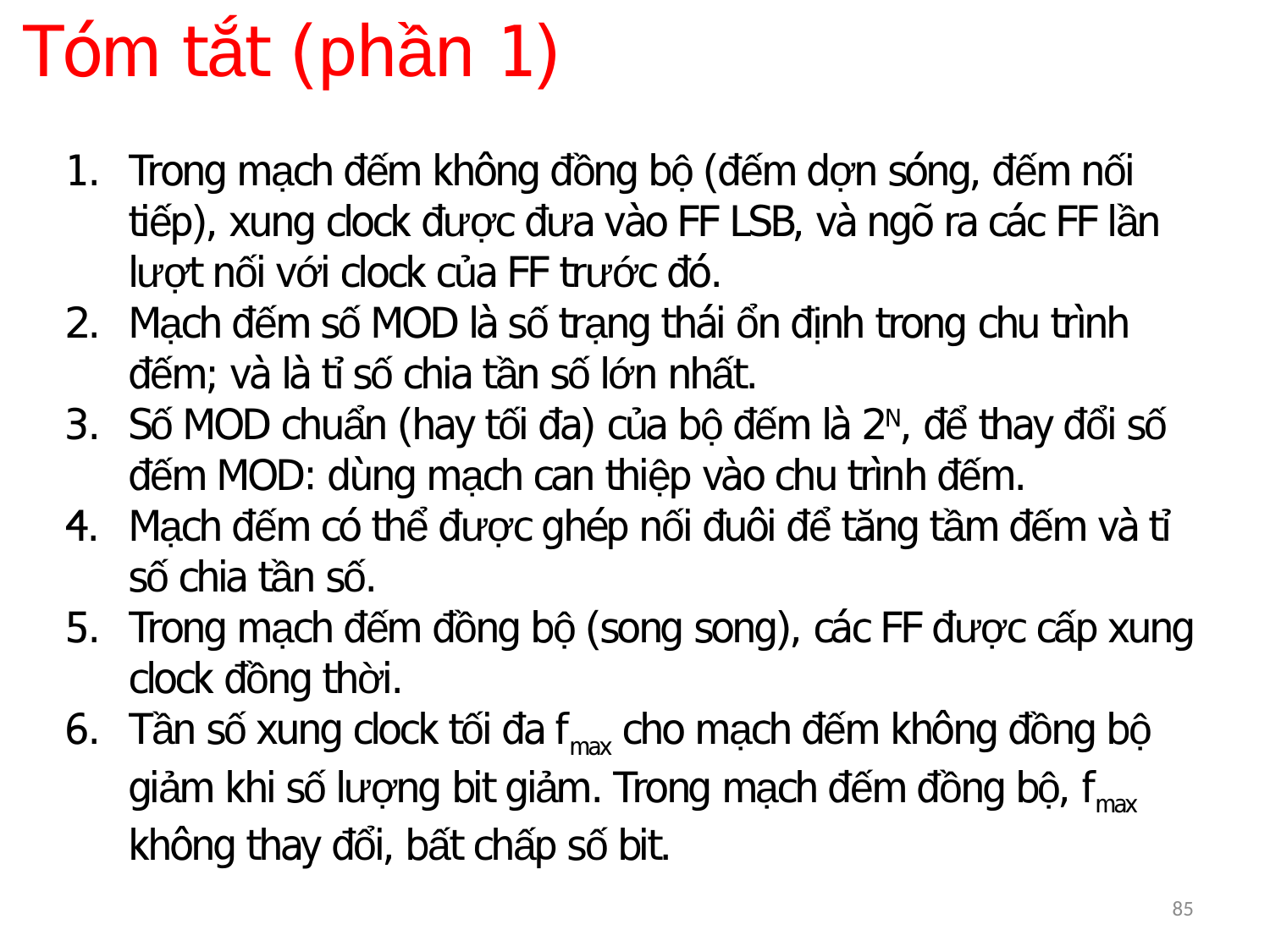

Tóm tắt (phần 1)
Trong mạch đếm không đồng bộ (đếm dợn sóng, đếm nối tiếp), xung clock được đưa vào FF LSB, và ngõ ra các FF lần lượt nối với clock của FF trước đó.
Mạch đếm số MOD là số trạng thái ổn định trong chu trình đếm; và là tỉ số chia tần số lớn nhất.
Số MOD chuẩn (hay tối đa) của bộ đếm là 2N, để thay đổi số đếm MOD: dùng mạch can thiệp vào chu trình đếm.
Mạch đếm có thể được ghép nối đuôi để tăng tầm đếm và tỉ số chia tần số.
Trong mạch đếm đồng bộ (song song), các FF được cấp xung clock đồng thời.
Tần số xung clock tối đa fmax cho mạch đếm không đồng bộ giảm khi số lượng bit giảm. Trong mạch đếm đồng bộ, fmax  không thay đổi, bất chấp số bit.
85